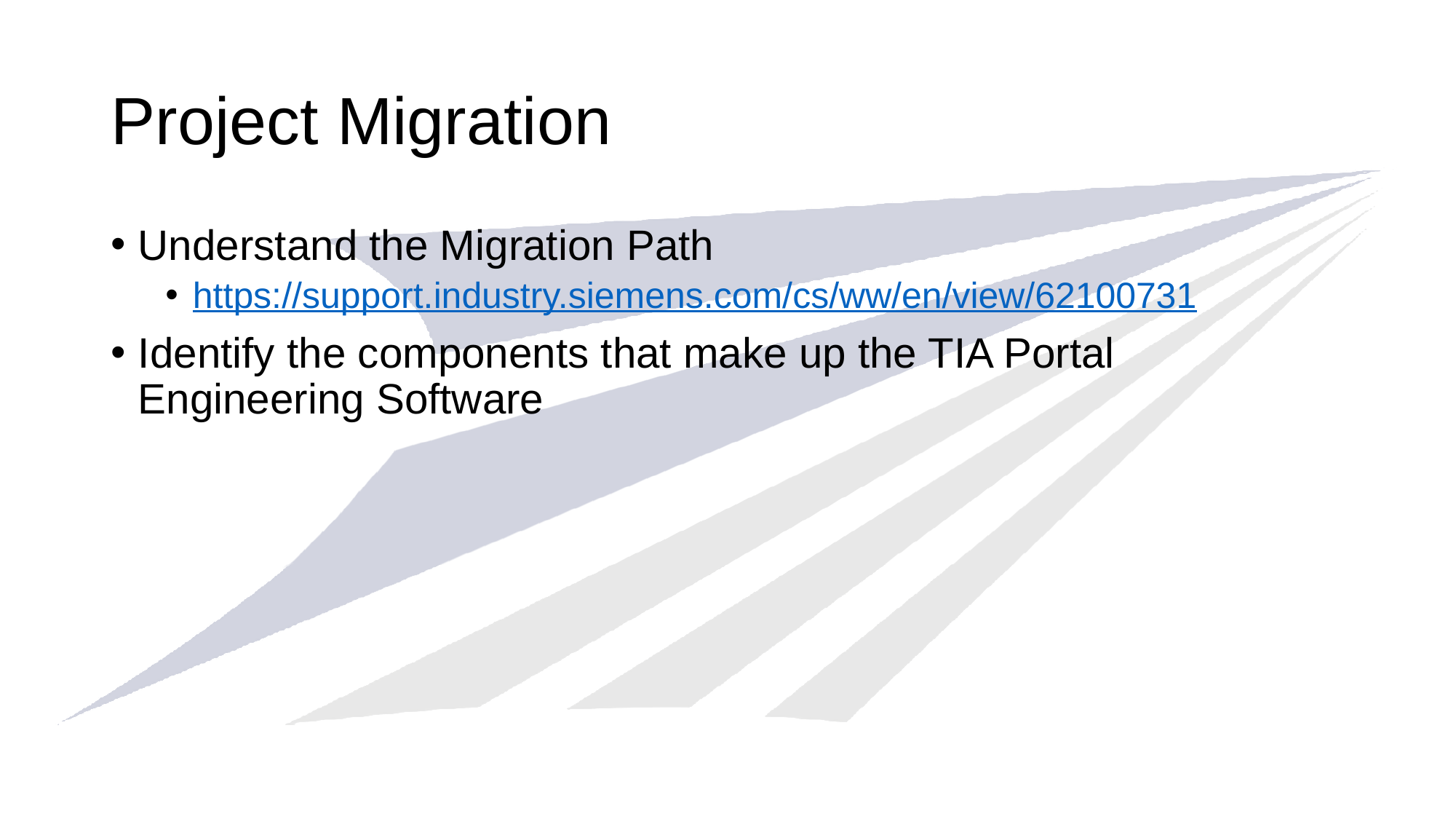

# Project Migration
Understand the Migration Path
https://support.industry.siemens.com/cs/ww/en/view/62100731
Identify the components that make up the TIA Portal Engineering Software